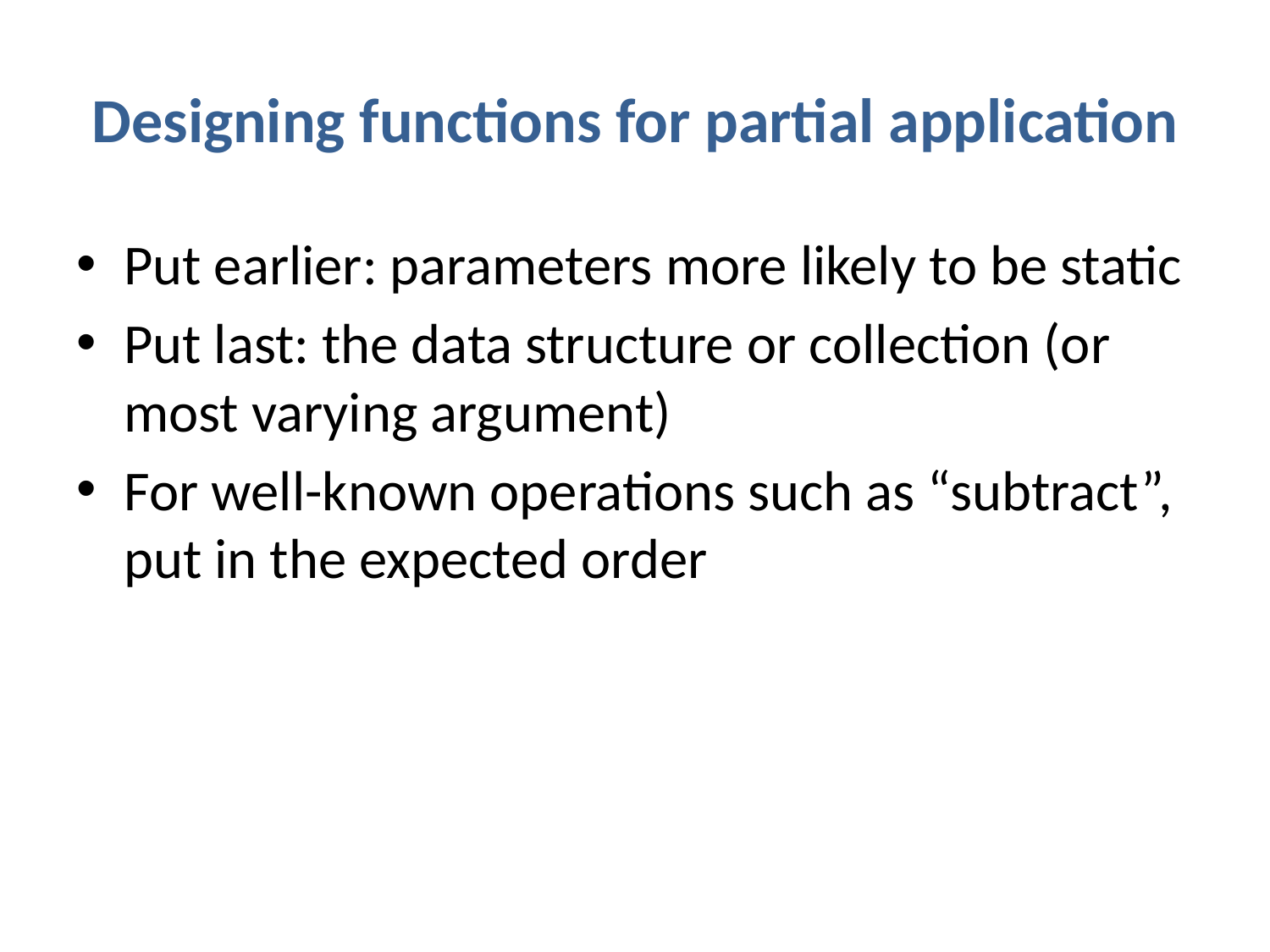

# Designing functions for partial application
Put earlier: parameters more likely to be static
Put last: the data structure or collection (or most varying argument)
For well-known operations such as “subtract”, put in the expected order